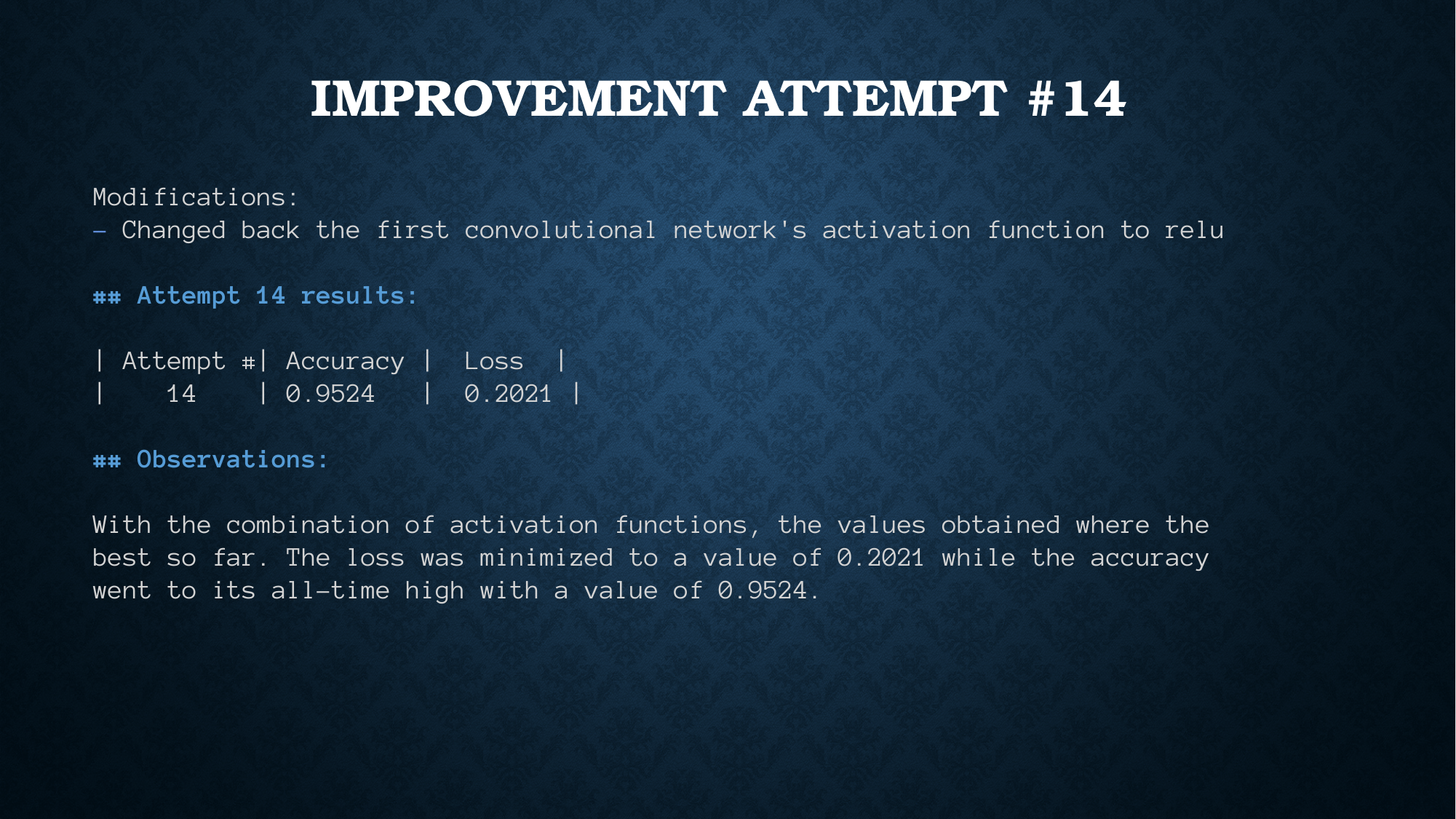

# Improvement Attempt #14
Modifications:
- Changed back the first convolutional network's activation function to relu
## Attempt 14 results:
| Attempt #| Accuracy |  Loss  |
|    14    | 0.9524   |  0.2021 |
## Observations:
With the combination of activation functions, the values obtained where the best so far. The loss was minimized to a value of 0.2021 while the accuracy went to its all-time high with a value of 0.9524.